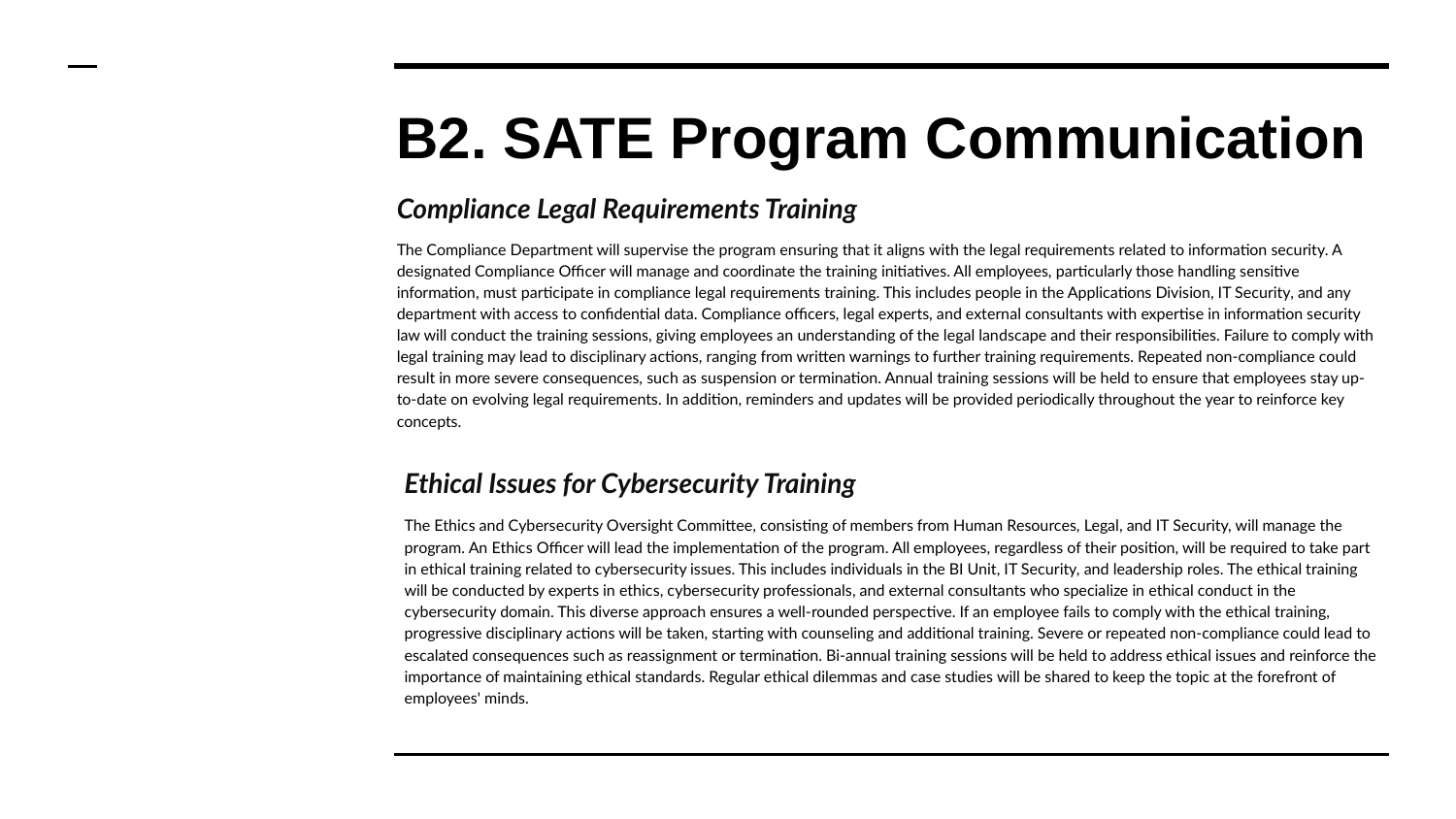

# B2. SATE Program Communication
Compliance Legal Requirements Training
The Compliance Department will supervise the program ensuring that it aligns with the legal requirements related to information security. A designated Compliance Officer will manage and coordinate the training initiatives. All employees, particularly those handling sensitive information, must participate in compliance legal requirements training. This includes people in the Applications Division, IT Security, and any department with access to confidential data. Compliance officers, legal experts, and external consultants with expertise in information security law will conduct the training sessions, giving employees an understanding of the legal landscape and their responsibilities. Failure to comply with legal training may lead to disciplinary actions, ranging from written warnings to further training requirements. Repeated non-compliance could result in more severe consequences, such as suspension or termination. Annual training sessions will be held to ensure that employees stay up-to-date on evolving legal requirements. In addition, reminders and updates will be provided periodically throughout the year to reinforce key concepts.
Ethical Issues for Cybersecurity Training
The Ethics and Cybersecurity Oversight Committee, consisting of members from Human Resources, Legal, and IT Security, will manage the program. An Ethics Officer will lead the implementation of the program. All employees, regardless of their position, will be required to take part in ethical training related to cybersecurity issues. This includes individuals in the BI Unit, IT Security, and leadership roles. The ethical training will be conducted by experts in ethics, cybersecurity professionals, and external consultants who specialize in ethical conduct in the cybersecurity domain. This diverse approach ensures a well-rounded perspective. If an employee fails to comply with the ethical training, progressive disciplinary actions will be taken, starting with counseling and additional training. Severe or repeated non-compliance could lead to escalated consequences such as reassignment or termination. Bi-annual training sessions will be held to address ethical issues and reinforce the importance of maintaining ethical standards. Regular ethical dilemmas and case studies will be shared to keep the topic at the forefront of employees' minds.